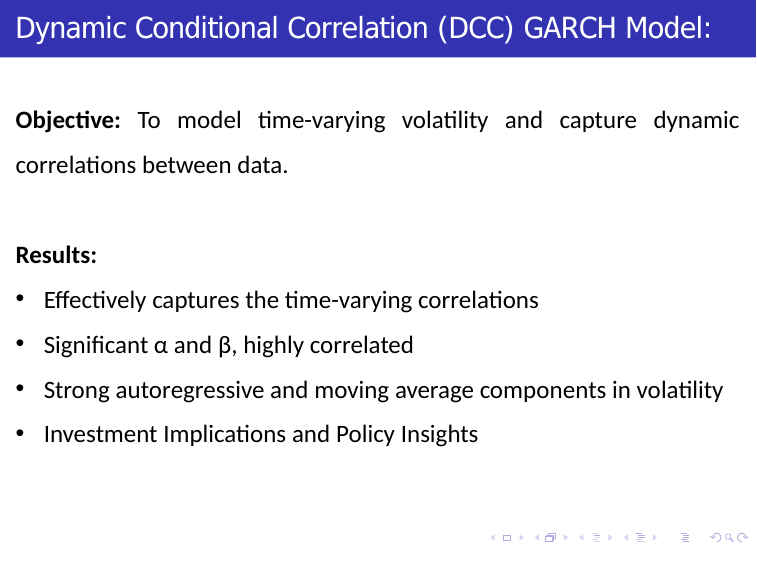

# Dynamic Conditional Correlation (DCC) GARCH Model:

Objective: To model time-varying volatility and capture dynamic correlations between data.

Results:
Effectively captures the time-varying correlations
Significant α and β, highly correlated
Strong autoregressive and moving average components in volatility
Investment Implications and Policy Insights